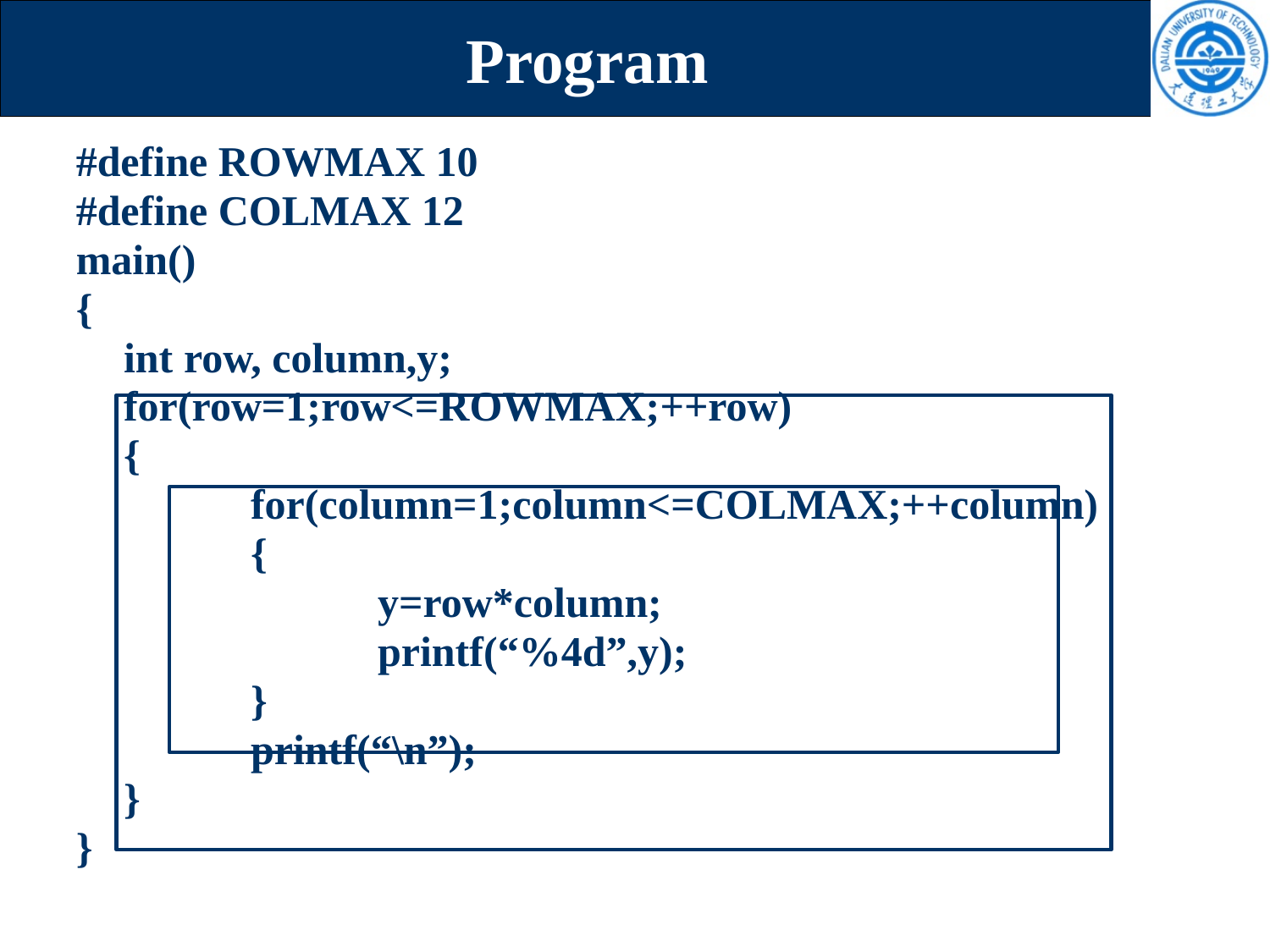

# Program
#define ROWMAX 10
#define COLMAX 12
main()
{
	int row, column,y;
	for(row=1;row<=ROWMAX;++row)
	{
		for(column=1;column<=COLMAX;++column)
		{
			y=row*column;
			printf(“%4d”,y);
		}
		printf(“\n”);
	}
}